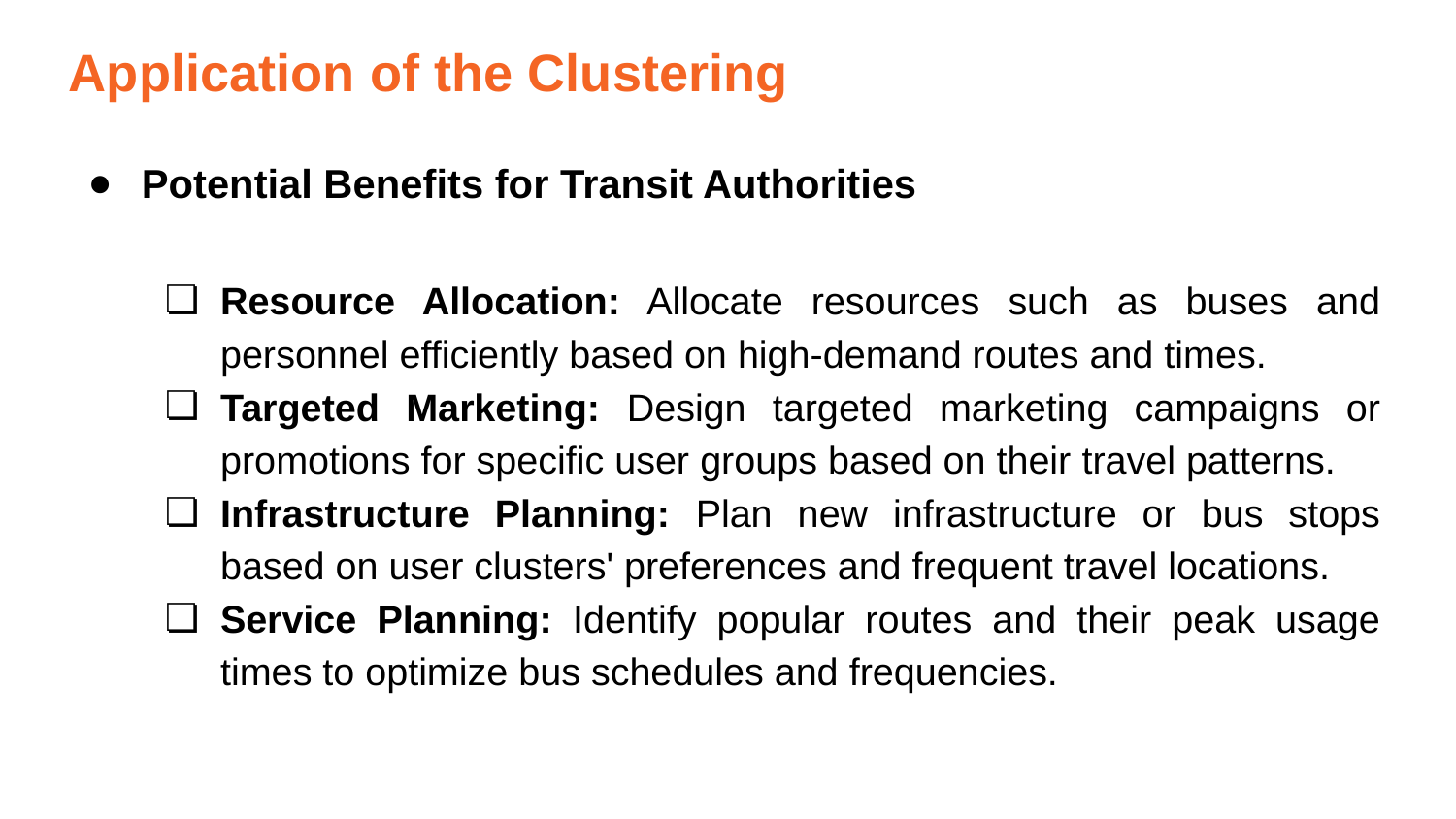

Application of the Clustering

Potential Benefits for Transit Authorities

Resource Allocation: Allocate resources such as buses and personnel efficiently based on high-demand routes and times.
Targeted Marketing: Design targeted marketing campaigns or promotions for specific user groups based on their travel patterns.
Infrastructure Planning: Plan new infrastructure or bus stops based on user clusters' preferences and frequent travel locations.
Service Planning: Identify popular routes and their peak usage times to optimize bus schedules and frequencies.